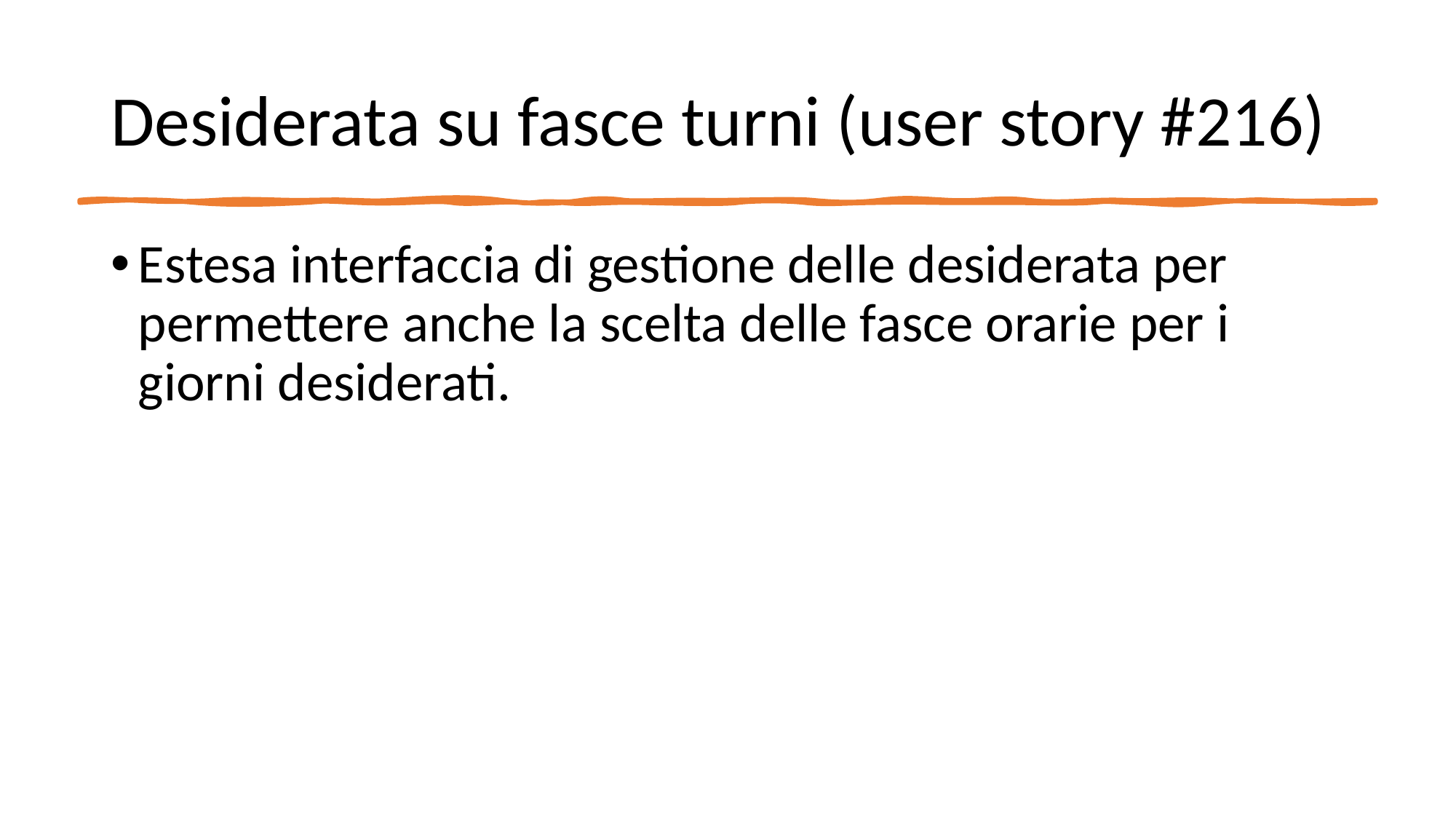

# Desiderata su fasce turni (user story #216)

Estesa interfaccia di gestione delle desiderata per permettere anche la scelta delle fasce orarie per i giorni desiderati.